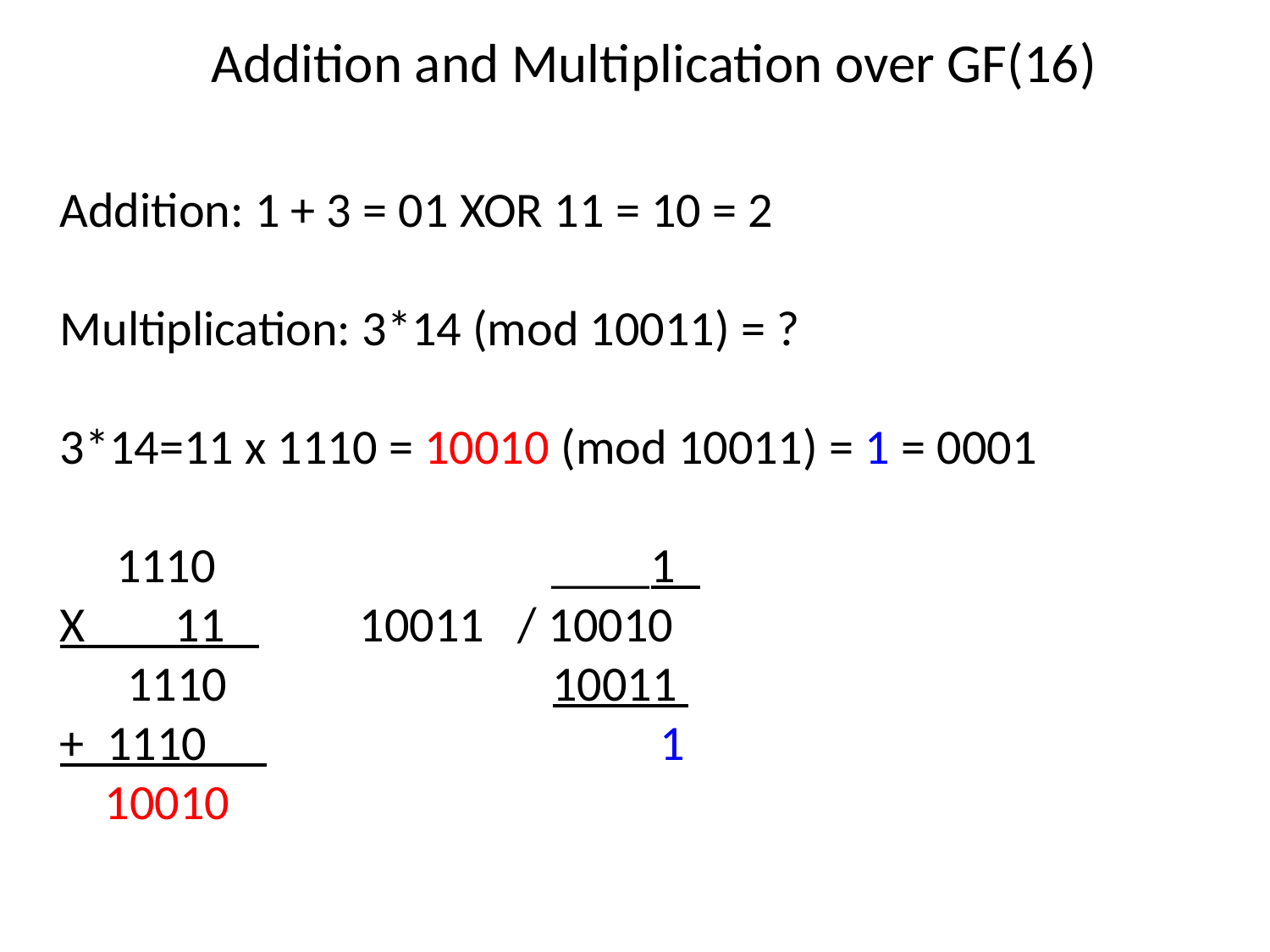

# Addition and Multiplication over GF(16)
Addition: 1 + 3 = 01 XOR 11 = 10 = 2

Multiplication: 3*14 (mod 10011) = ?

3*14=11 x 1110 = 10010 (mod 10011) = 1 = 0001

     1110                              ____1_
X        11            10011   / 10010
      1110                             10011
+  1110__                                    1
    10010